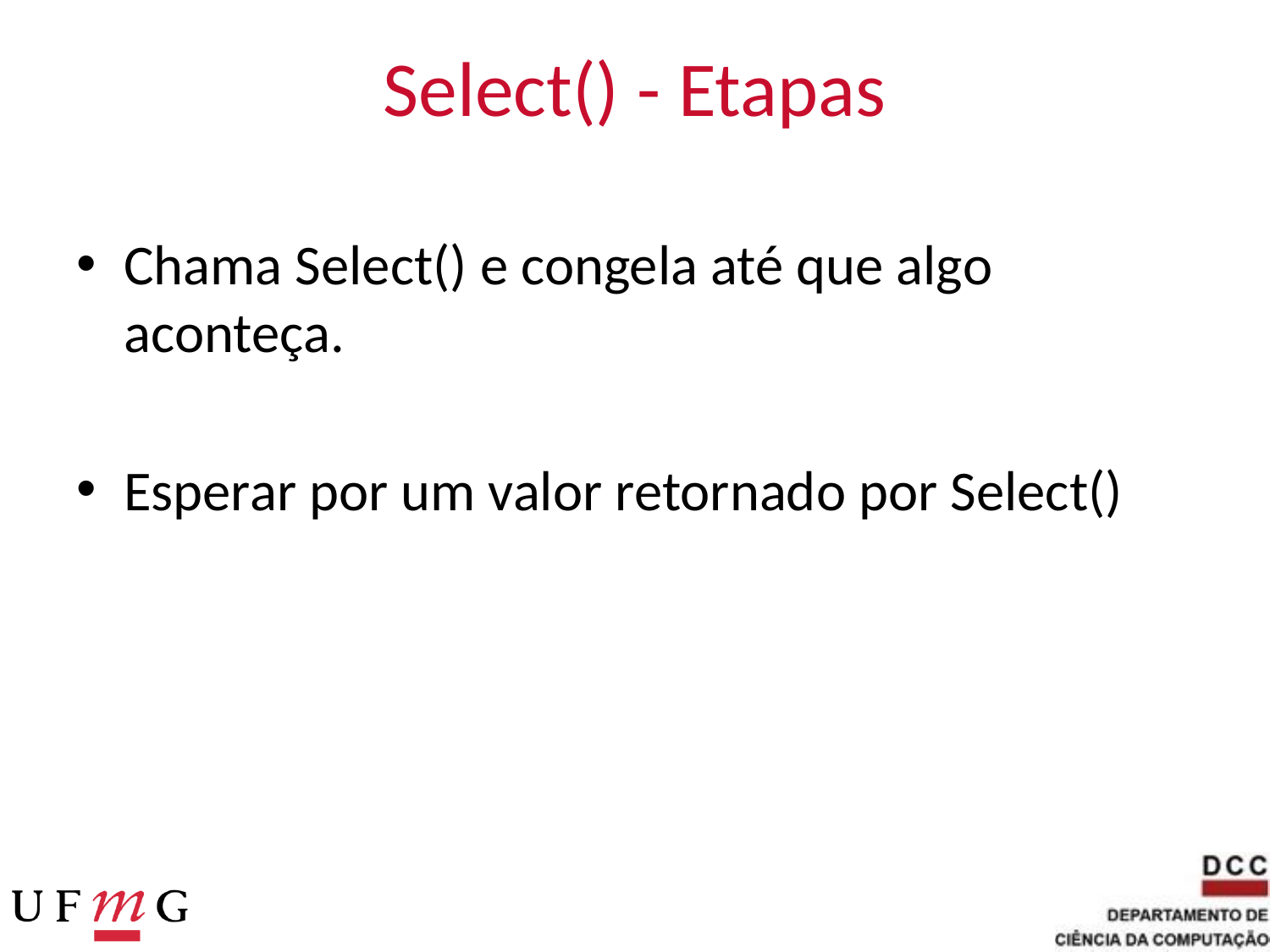

# Select() - Etapas
Chama Select() e congela até que algo aconteça.

Esperar por um valor retornado por Select()